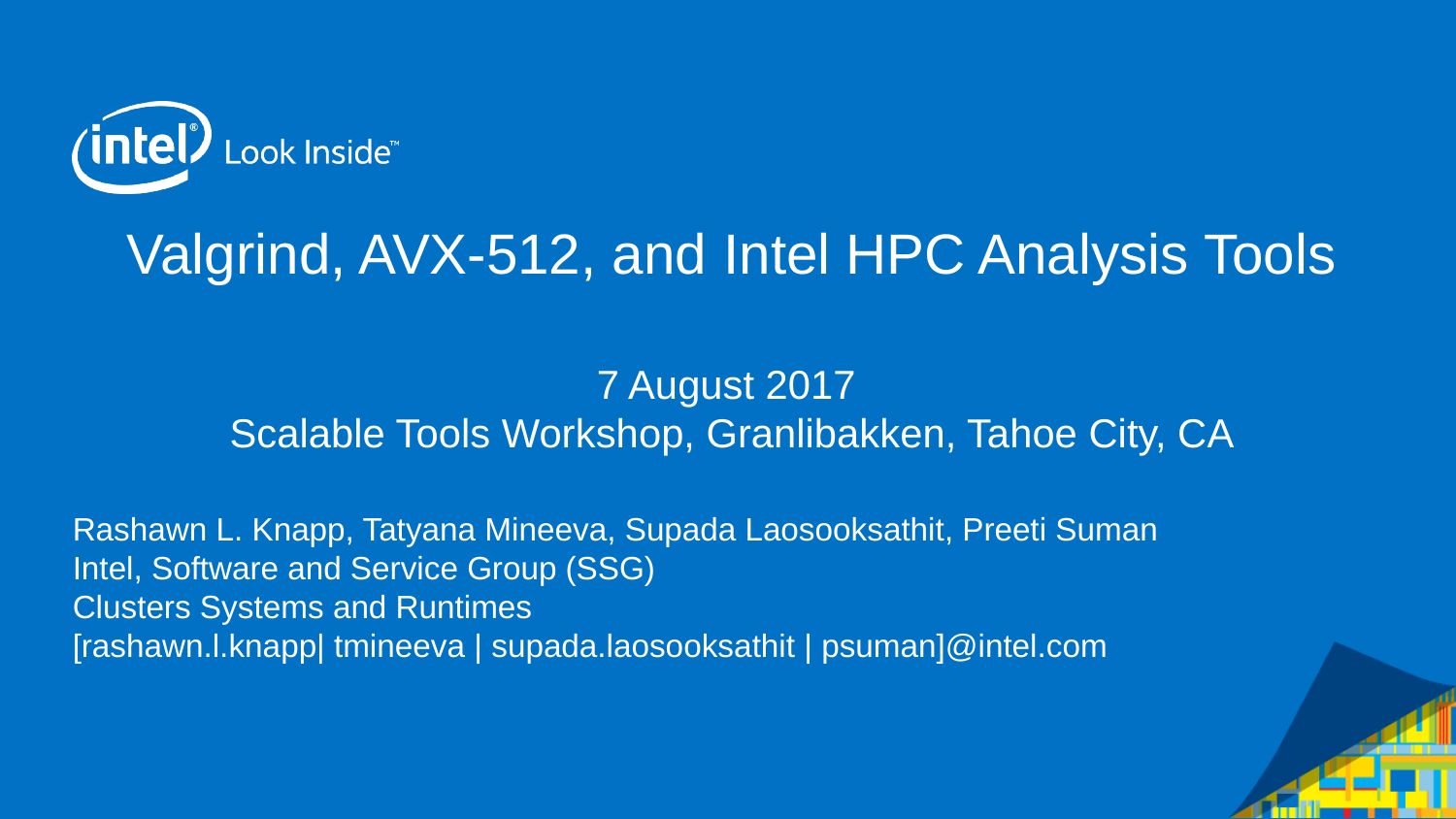

# Valgrind, AVX-512, and Intel HPC Analysis Tools 7 August 2017 Scalable Tools Workshop, Granlibakken, Tahoe City, CA
Rashawn L. Knapp, Tatyana Mineeva, Supada Laosooksathit, Preeti Suman
Intel, Software and Service Group (SSG)
Clusters Systems and Runtimes
[rashawn.l.knapp| tmineeva | supada.laosooksathit | psuman]@intel.com